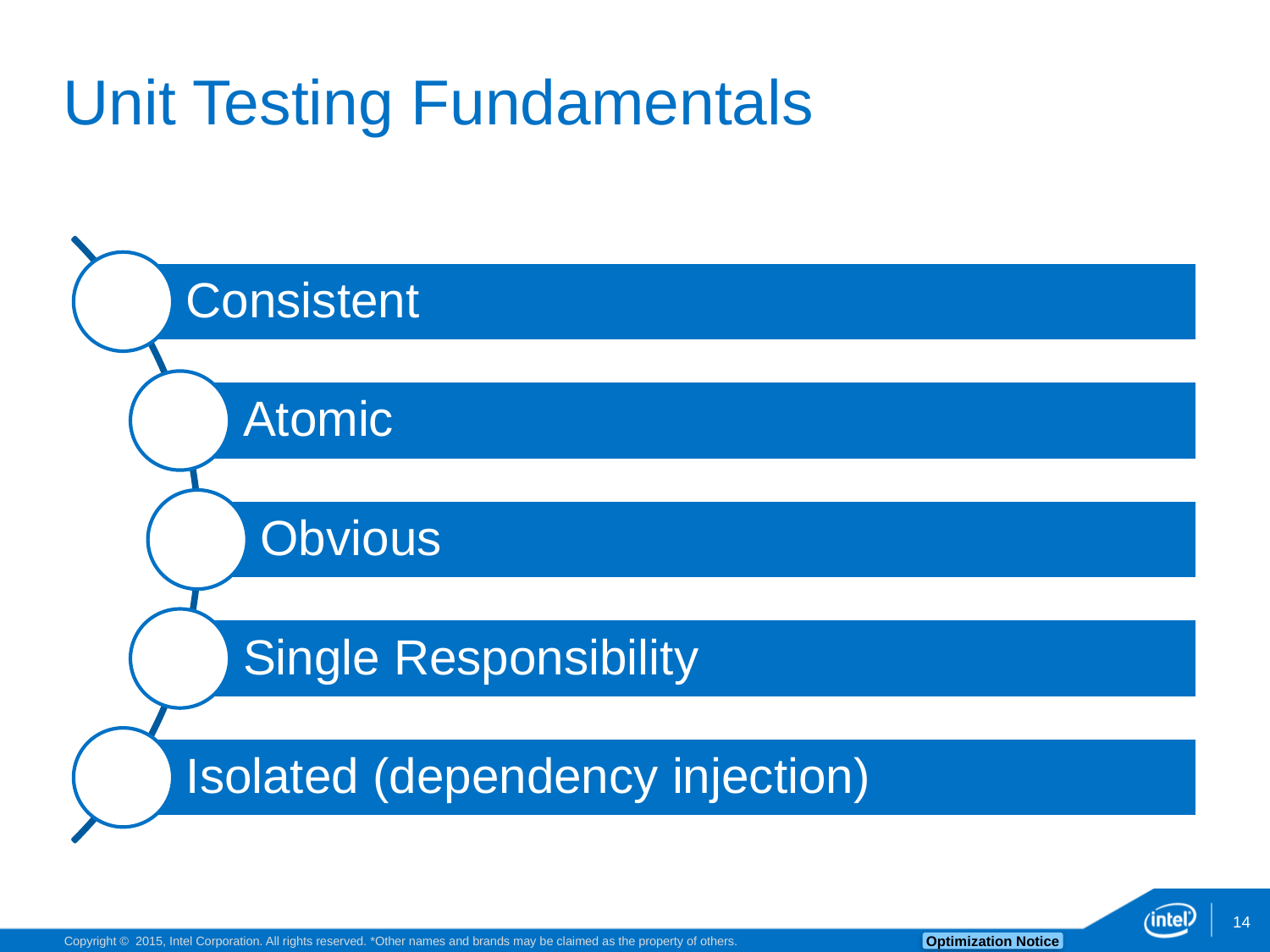

# Unit Testing Fundamentals
Consistent
Atomic
Obvious
Single Responsibility
Isolated (dependency injection)
14